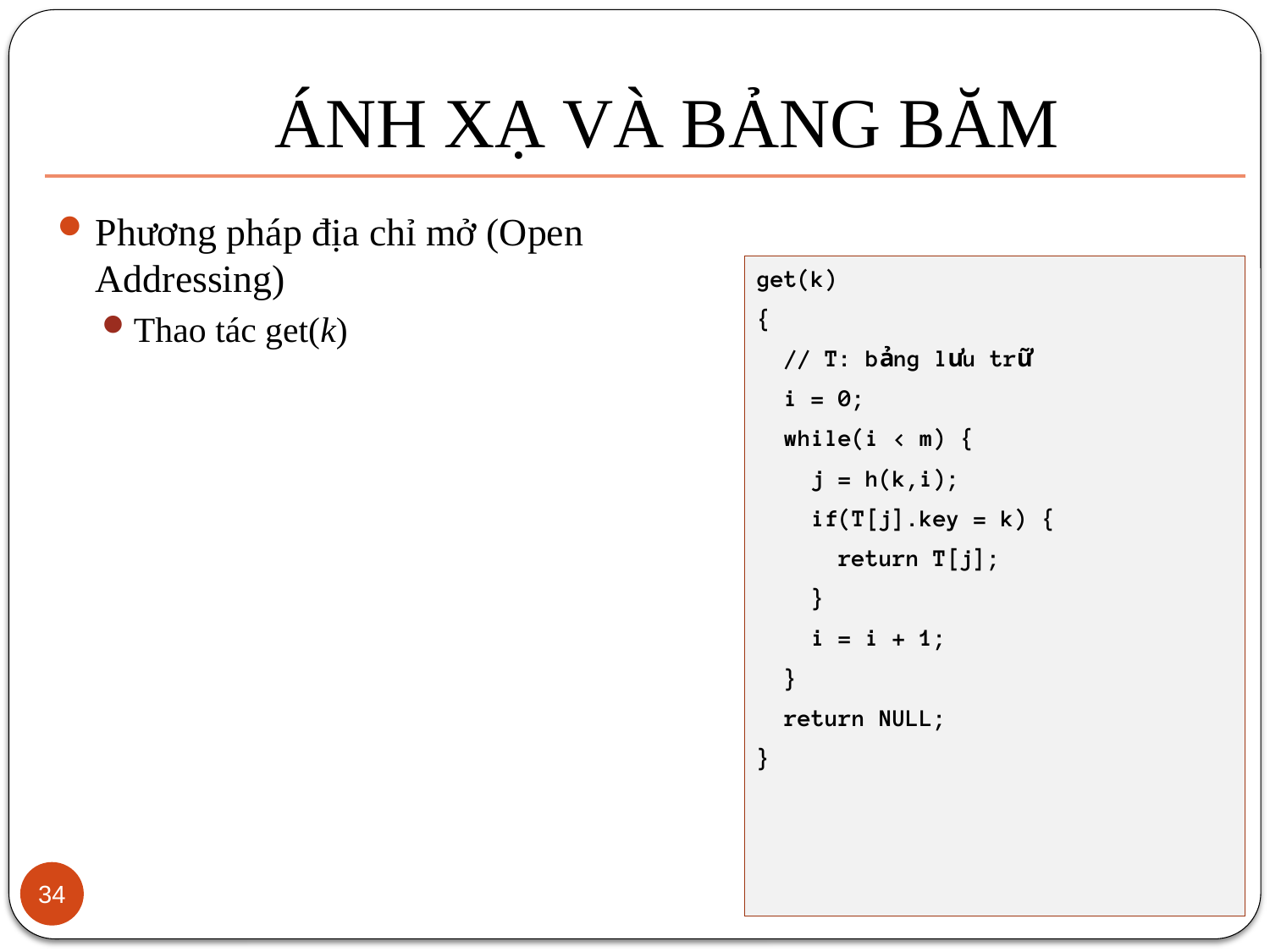

# ÁNH XẠ VÀ BẢNG BĂM
Phương pháp địa chỉ mở (Open Addressing)
Thao tác get(k)
get(k)
{
  // T: bảng lưu trữ
  i = 0;
  while(i < m) {
    j = h(k,i);
    if(T[j].key = k) {
      return T[j];
    }
    i = i + 1;
  }
  return NULL;
}
34